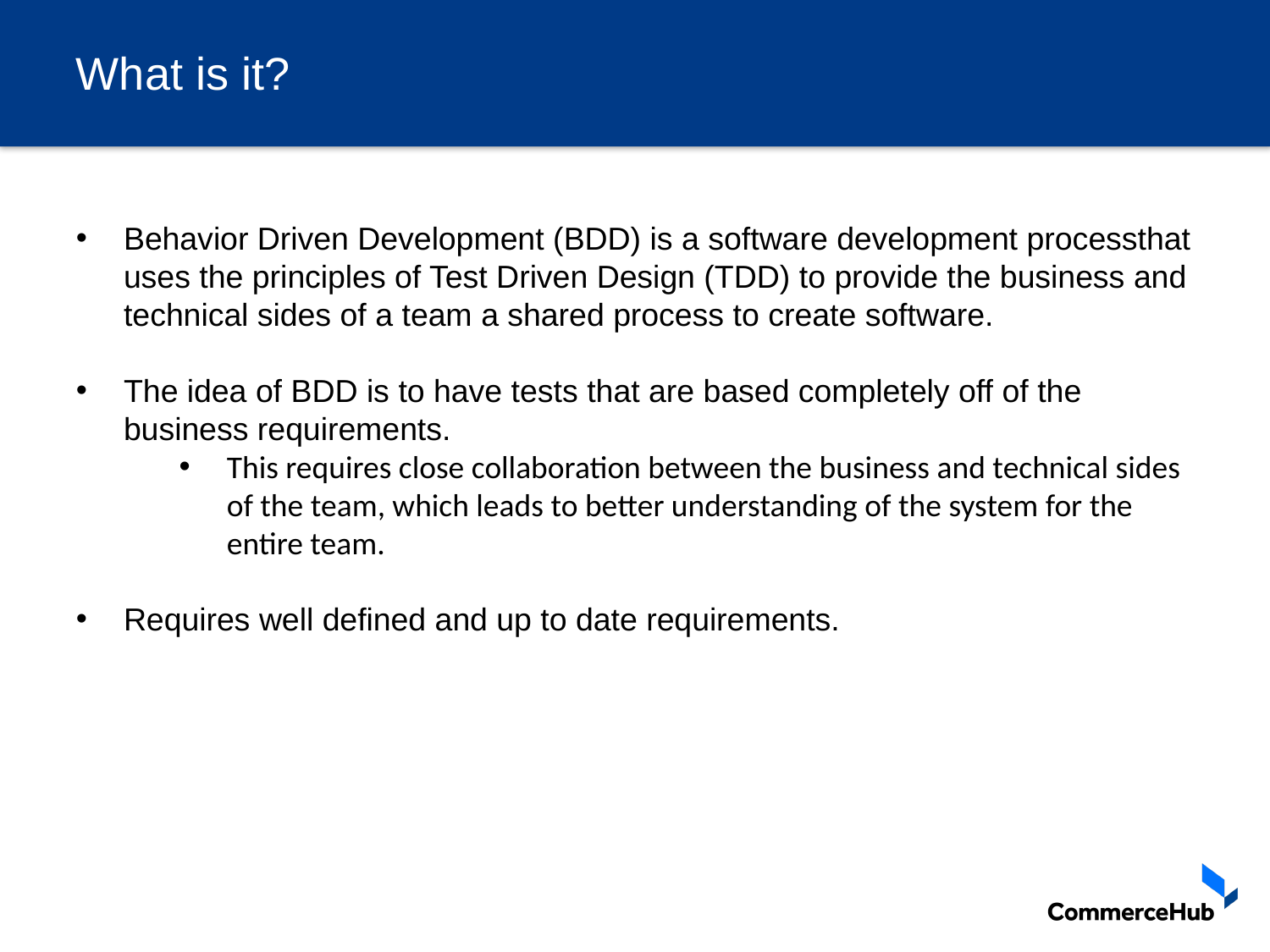

# What is it?
Behavior Driven Development (BDD) is a software development processthat uses the principles of Test Driven Design (TDD) to provide the business and technical sides of a team a shared process to create software.

The idea of BDD is to have tests that are based completely off of the business requirements.
This requires close collaboration between the business and technical sides of the team, which leads to better understanding of the system for the entire team.

Requires well defined and up to date requirements.